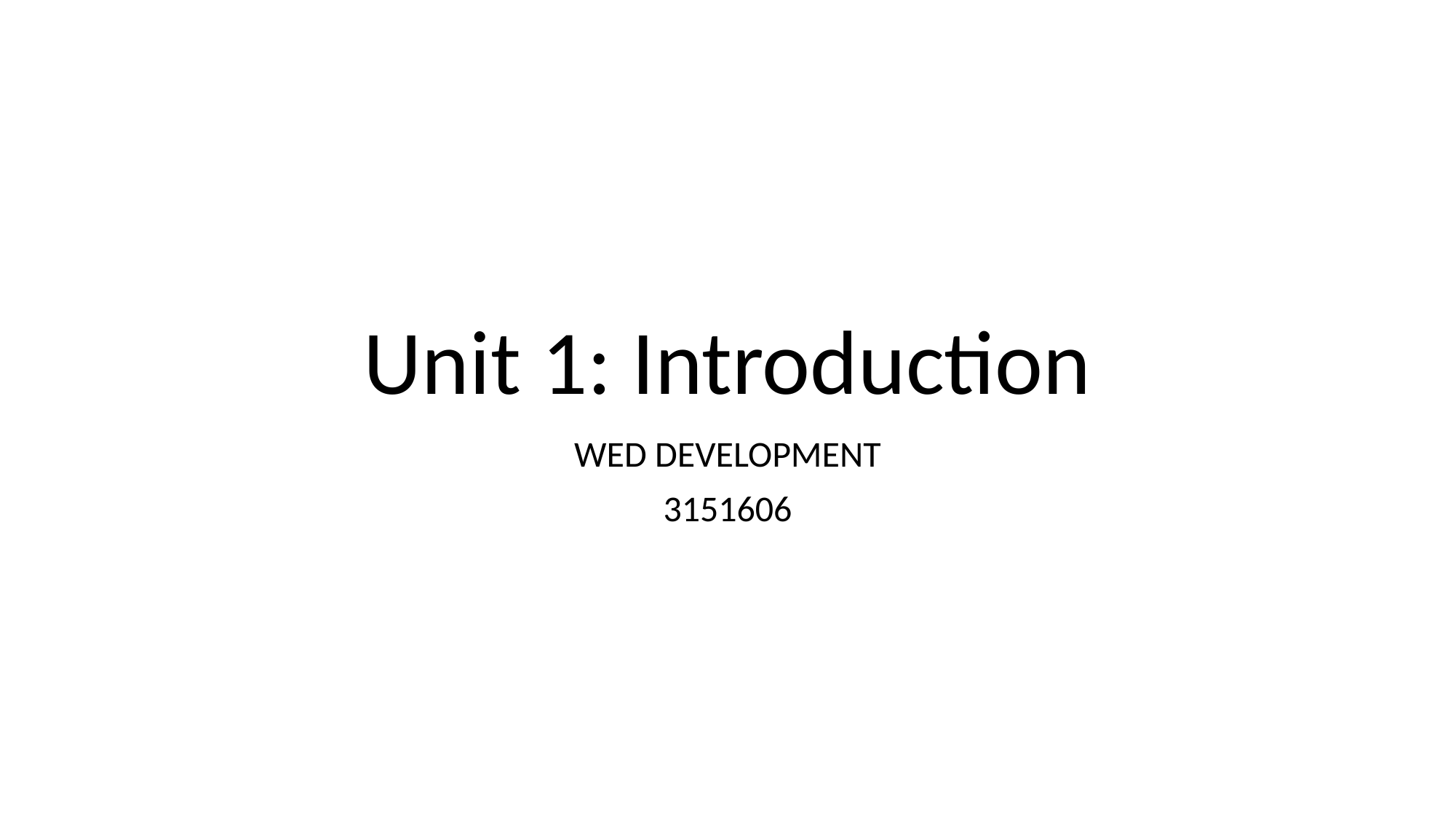

# Unit 1: Introduction
WED DEVELOPMENT
3151606